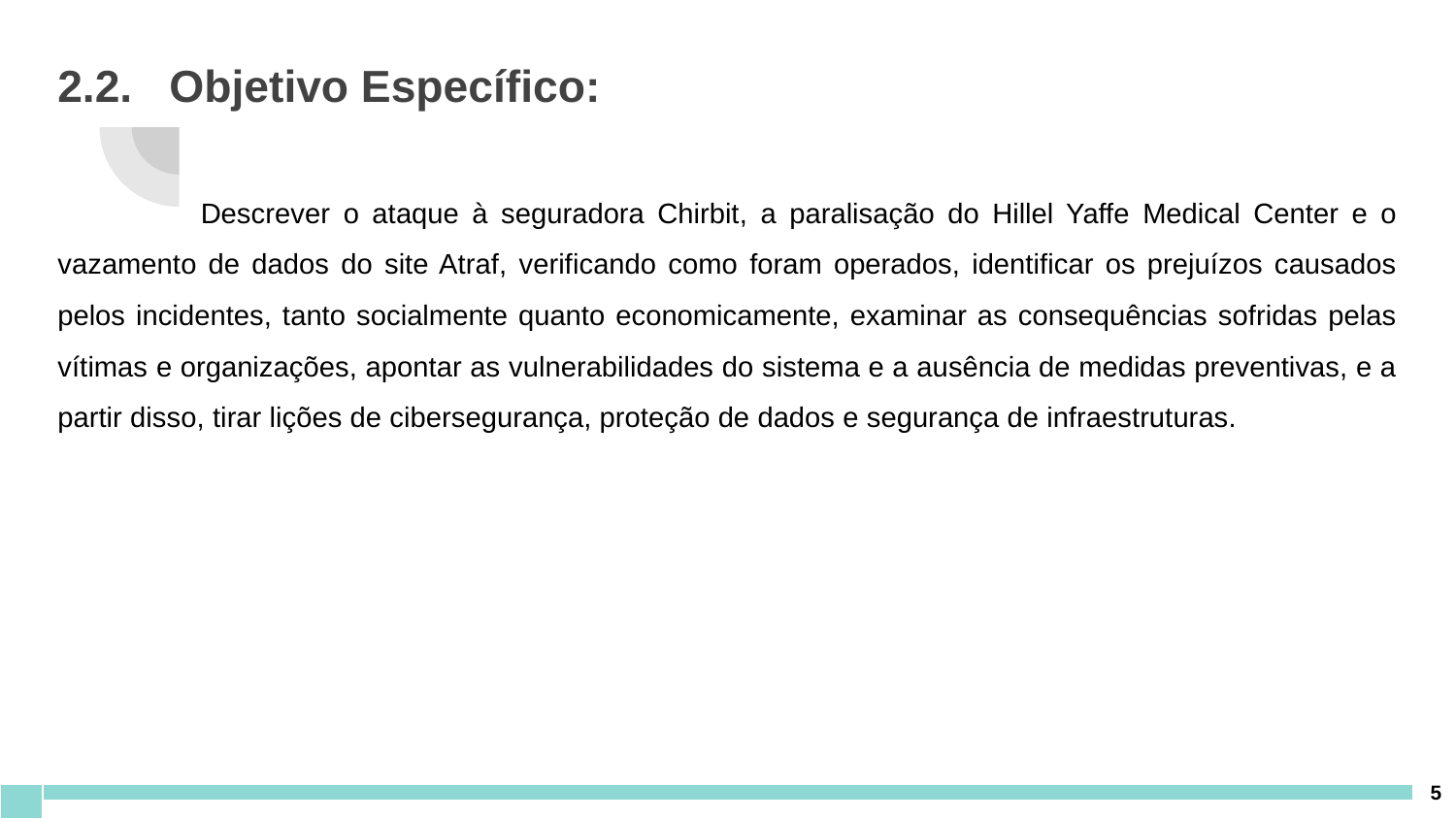

# 2.2.   Objetivo Específico:
Descrever o ataque à seguradora Chirbit, a paralisação do Hillel Yaffe Medical Center e o vazamento de dados do site Atraf, verificando como foram operados, identificar os prejuízos causados pelos incidentes, tanto socialmente quanto economicamente, examinar as consequências sofridas pelas vítimas e organizações, apontar as vulnerabilidades do sistema e a ausência de medidas preventivas, e a partir disso, tirar lições de cibersegurança, proteção de dados e segurança de infraestruturas.
5